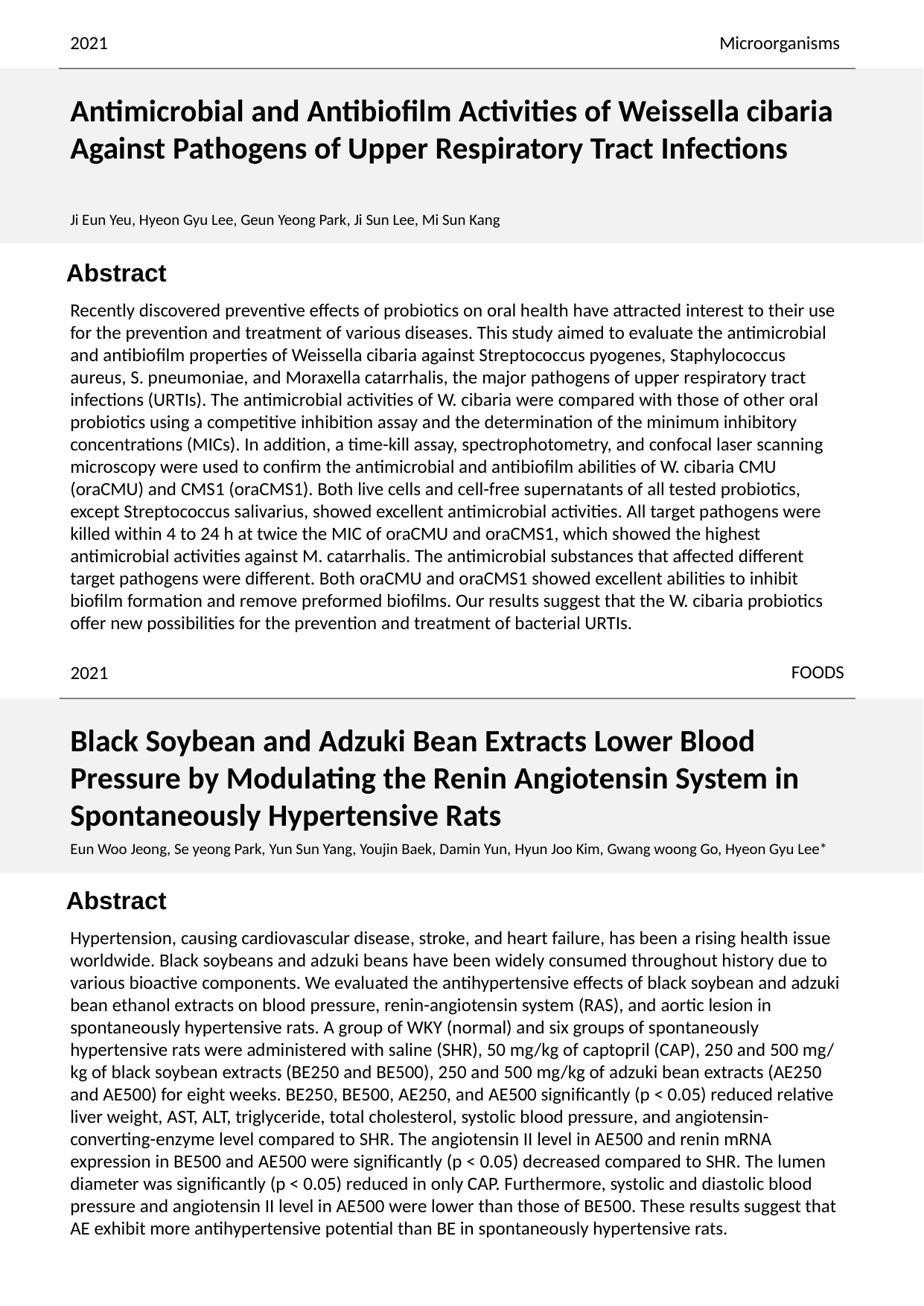

2021
Microorganisms
Antimicrobial and Antibiofilm Activities of Weissella cibaria Against Pathogens of Upper Respiratory Tract Infections
Ji Eun Yeu, Hyeon Gyu Lee, Geun Yeong Park, Ji Sun Lee, Mi Sun Kang
Recently discovered preventive effects of probiotics on oral health have attracted interest to their use for the prevention and treatment of various diseases. This study aimed to evaluate the antimicrobial and antibiofilm properties of Weissella cibaria against Streptococcus pyogenes, Staphylococcus aureus, S. pneumoniae, and Moraxella catarrhalis, the major pathogens of upper respiratory tract infections (URTIs). The antimicrobial activities of W. cibaria were compared with those of other oral probiotics using a competitive inhibition assay and the determination of the minimum inhibitory concentrations (MICs). In addition, a time-kill assay, spectrophotometry, and confocal laser scanning microscopy were used to confirm the antimicrobial and antibiofilm abilities of W. cibaria CMU (oraCMU) and CMS1 (oraCMS1). Both live cells and cell-free supernatants of all tested probiotics, except Streptococcus salivarius, showed excellent antimicrobial activities. All target pathogens were killed within 4 to 24 h at twice the MIC of oraCMU and oraCMS1, which showed the highest antimicrobial activities against M. catarrhalis. The antimicrobial substances that affected different target pathogens were different. Both oraCMU and oraCMS1 showed excellent abilities to inhibit biofilm formation and remove preformed biofilms. Our results suggest that the W. cibaria probiotics offer new possibilities for the prevention and treatment of bacterial URTIs.
FOODS
2021
Black Soybean and Adzuki Bean Extracts Lower Blood Pressure by Modulating the Renin Angiotensin System in Spontaneously Hypertensive Rats
Eun Woo Jeong, Se yeong Park, Yun Sun Yang, Youjin Baek, Damin Yun, Hyun Joo Kim, Gwang woong Go, Hyeon Gyu Lee*
Hypertension, causing cardiovascular disease, stroke, and heart failure, has been a rising health issue worldwide. Black soybeans and adzuki beans have been widely consumed throughout history due to various bioactive components. We evaluated the antihypertensive effects of black soybean and adzuki bean ethanol extracts on blood pressure, renin-angiotensin system (RAS), and aortic lesion in spontaneously hypertensive rats. A group of WKY (normal) and six groups of spontaneously hypertensive rats were administered with saline (SHR), 50 mg/kg of captopril (CAP), 250 and 500 mg/kg of black soybean extracts (BE250 and BE500), 250 and 500 mg/kg of adzuki bean extracts (AE250 and AE500) for eight weeks. BE250, BE500, AE250, and AE500 significantly (p < 0.05) reduced relative liver weight, AST, ALT, triglyceride, total cholesterol, systolic blood pressure, and angiotensin-converting-enzyme level compared to SHR. The angiotensin II level in AE500 and renin mRNA expression in BE500 and AE500 were significantly (p < 0.05) decreased compared to SHR. The lumen diameter was significantly (p < 0.05) reduced in only CAP. Furthermore, systolic and diastolic blood pressure and angiotensin II level in AE500 were lower than those of BE500. These results suggest that AE exhibit more antihypertensive potential than BE in spontaneously hypertensive rats.